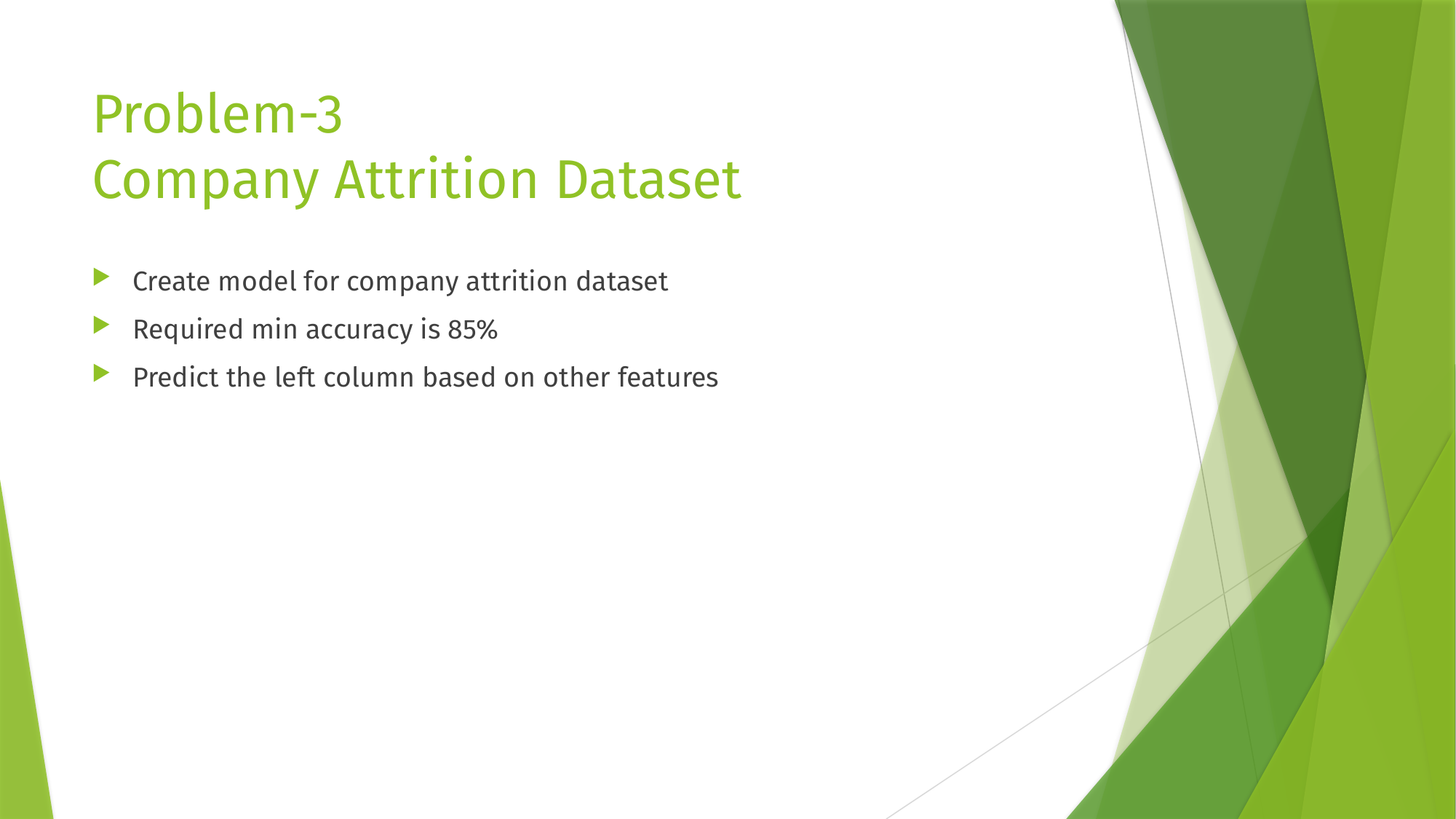

# Problem-3 Company Attrition Dataset
Create model for company attrition dataset
Required min accuracy is 85%
Predict the left column based on other features